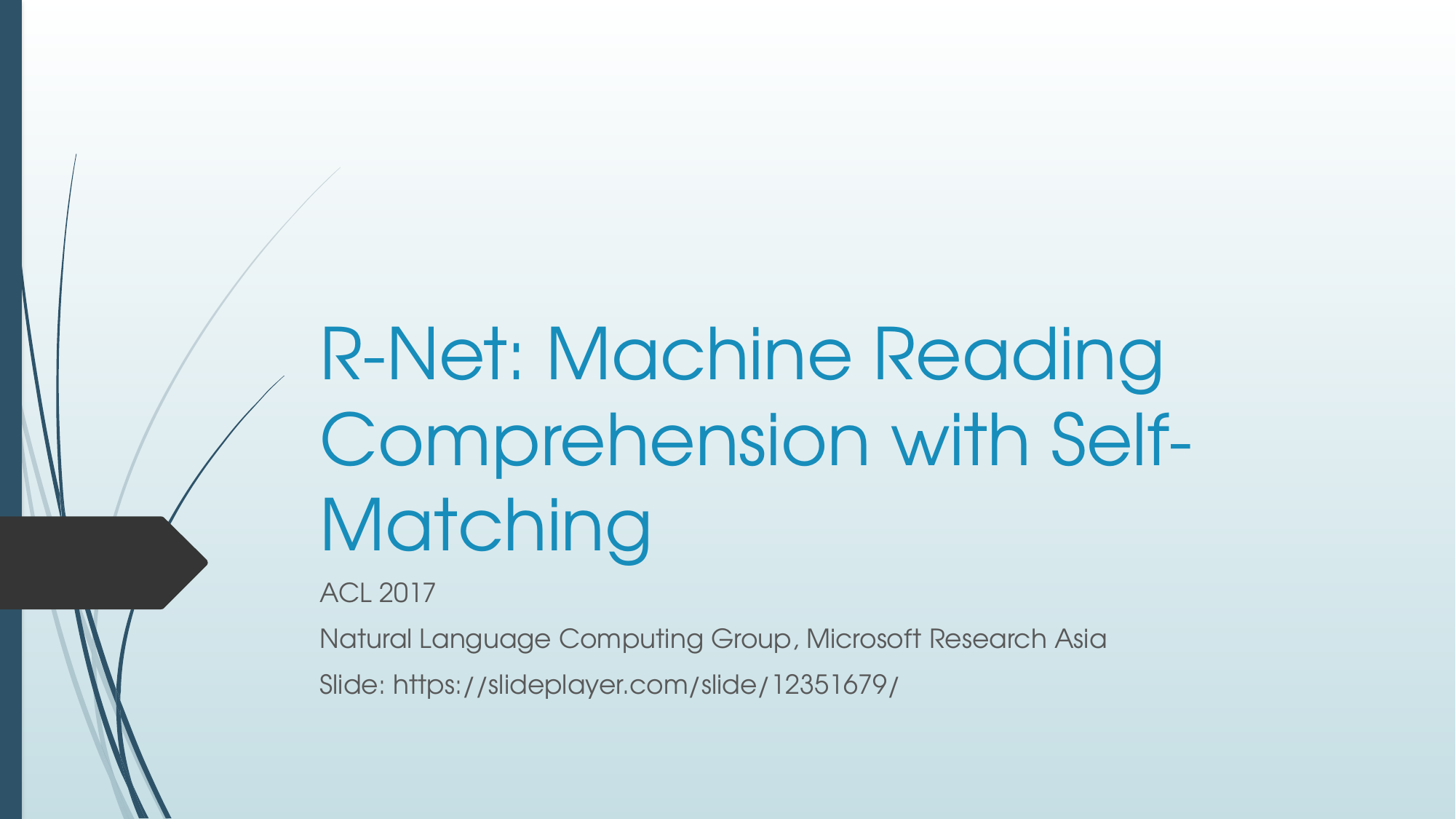

# R-Net: Machine Reading Comprehension with Self-Matching
ACL 2017
Natural Language Computing Group, Microsoft Research Asia
Slide: https://slideplayer.com/slide/12351679/